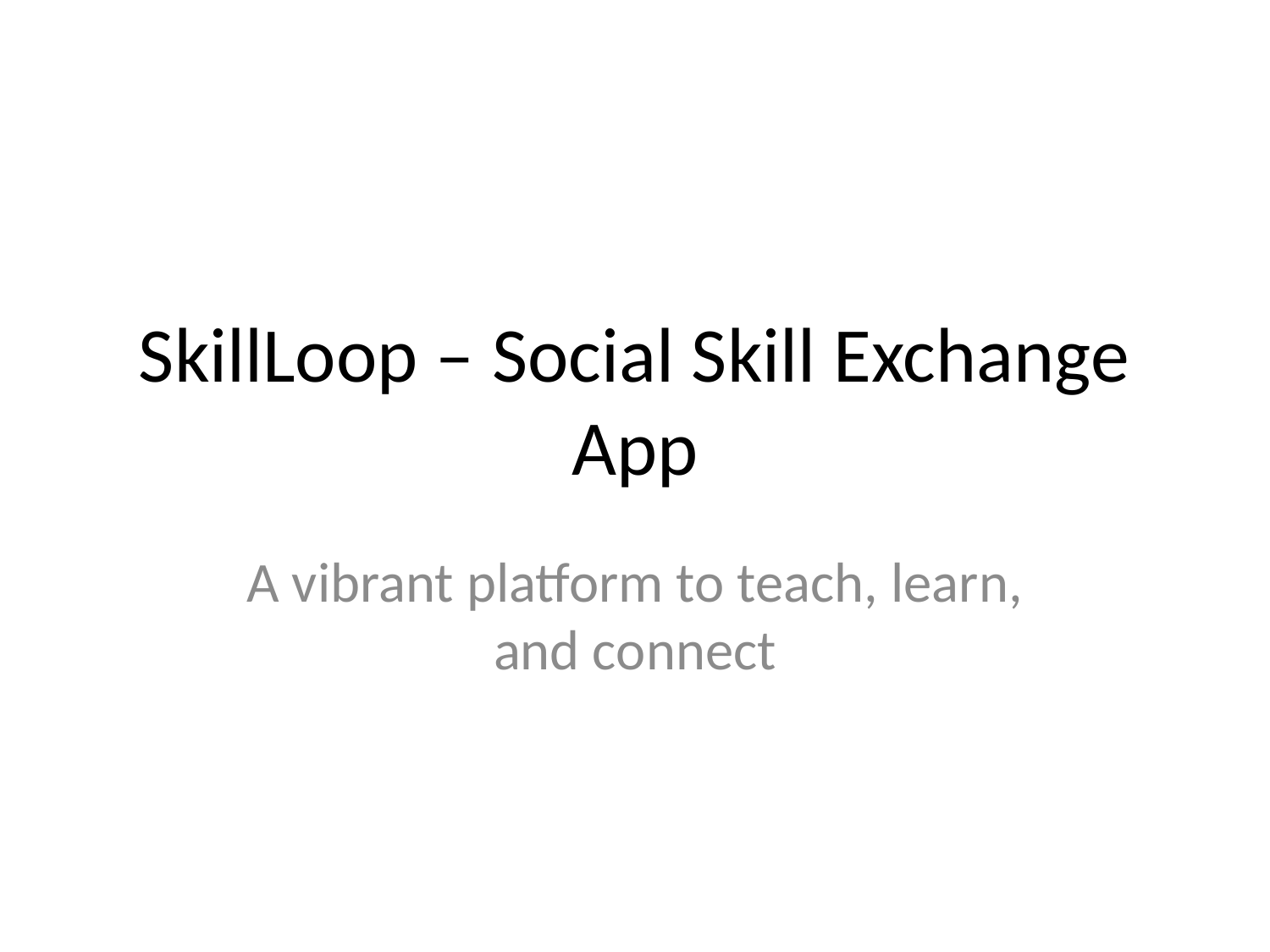

# SkillLoop – Social Skill Exchange App
A vibrant platform to teach, learn, and connect